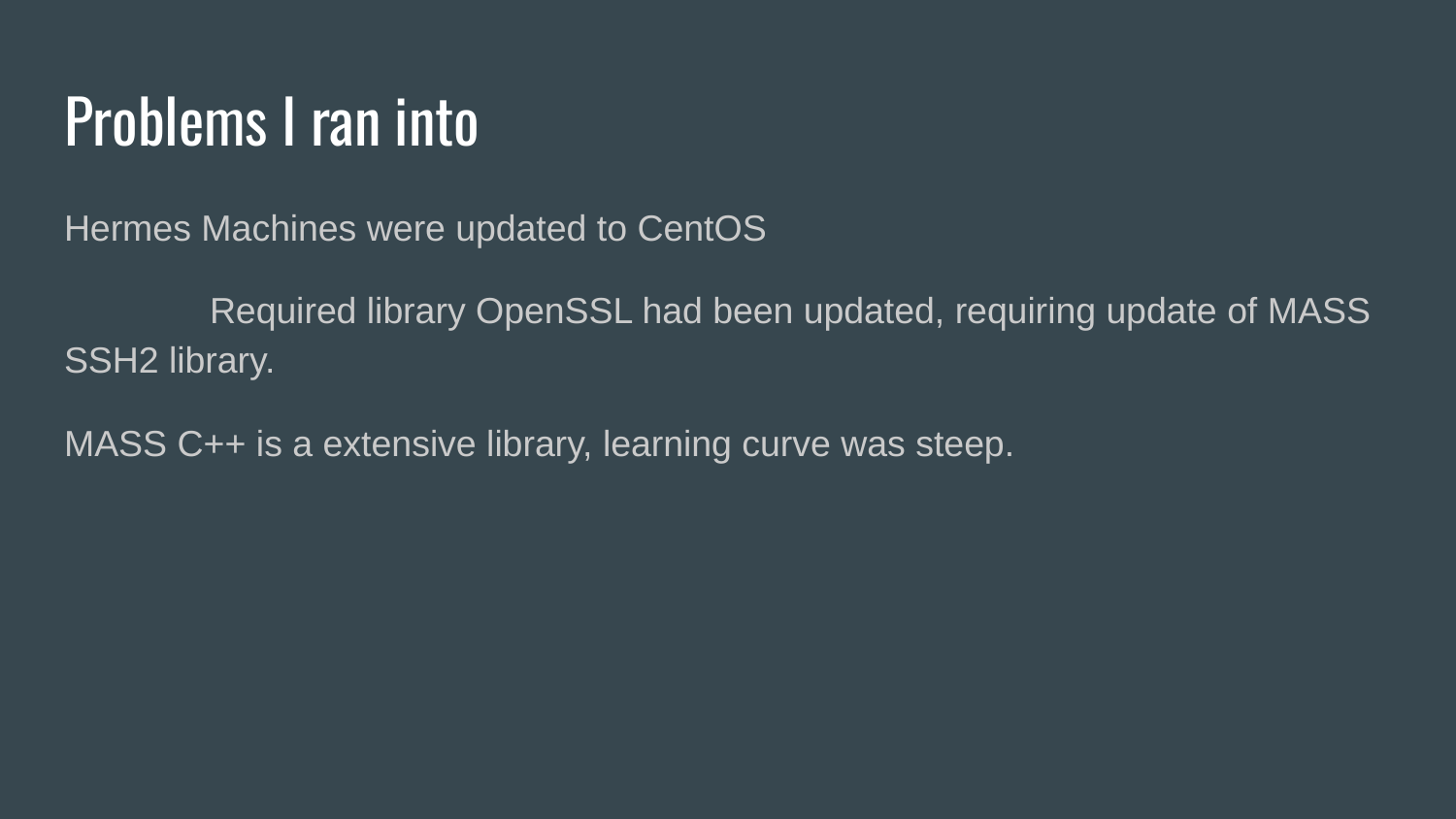

# Problems I ran into
Hermes Machines were updated to CentOS
	Required library OpenSSL had been updated, requiring update of MASS SSH2 library.
MASS C++ is a extensive library, learning curve was steep.